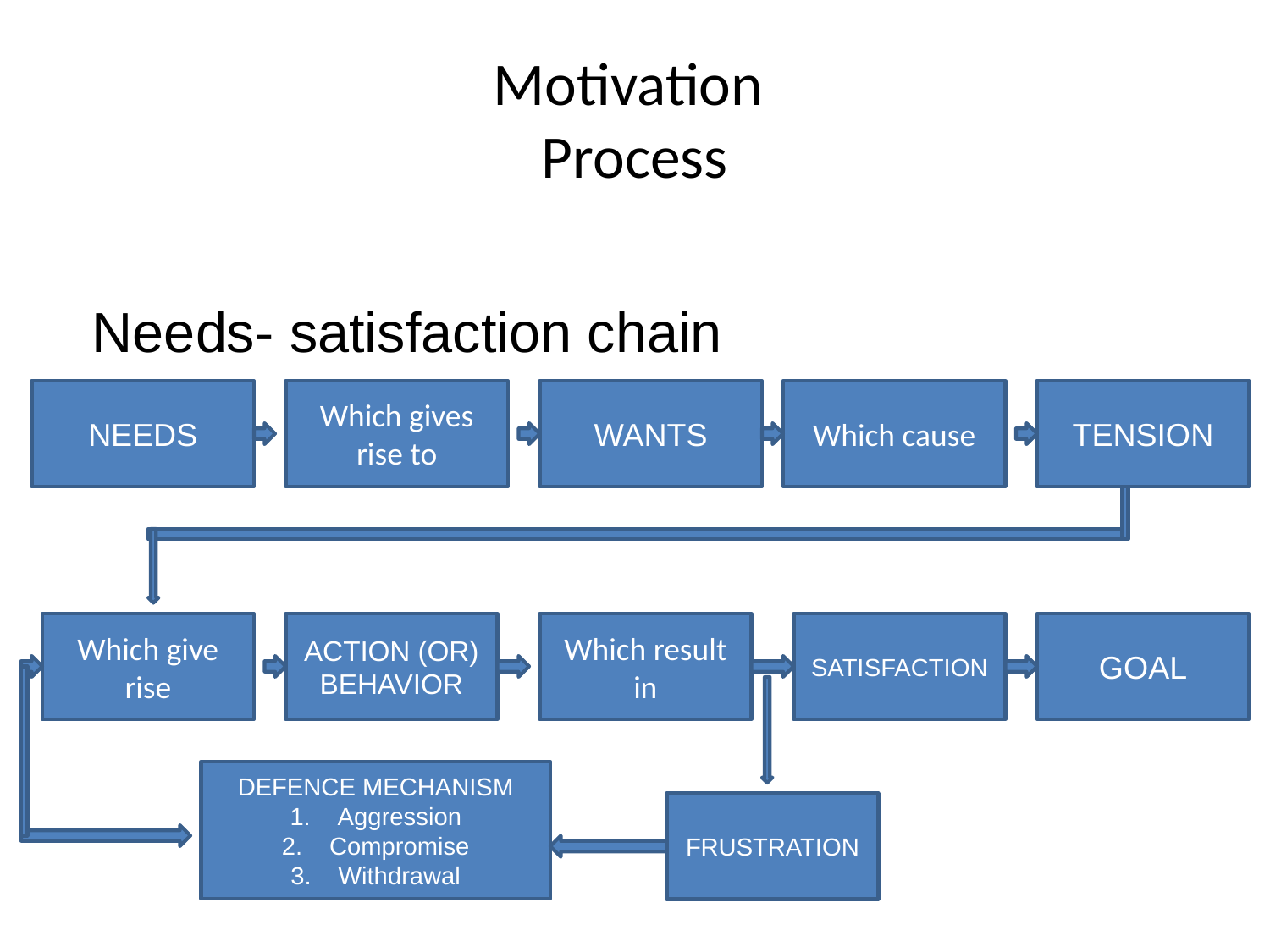

# Motivation Process
Needs- satisfaction chain
NEEDS
Which gives rise to
WANTS
Which cause

TENSION

Which give rise
ACTION (OR) BEHAVIOR
Which result in
SATISFACTION
GOAL

DEFENCE MECHANISM
Aggression
Compromise
Withdrawal
FRUSTRATION